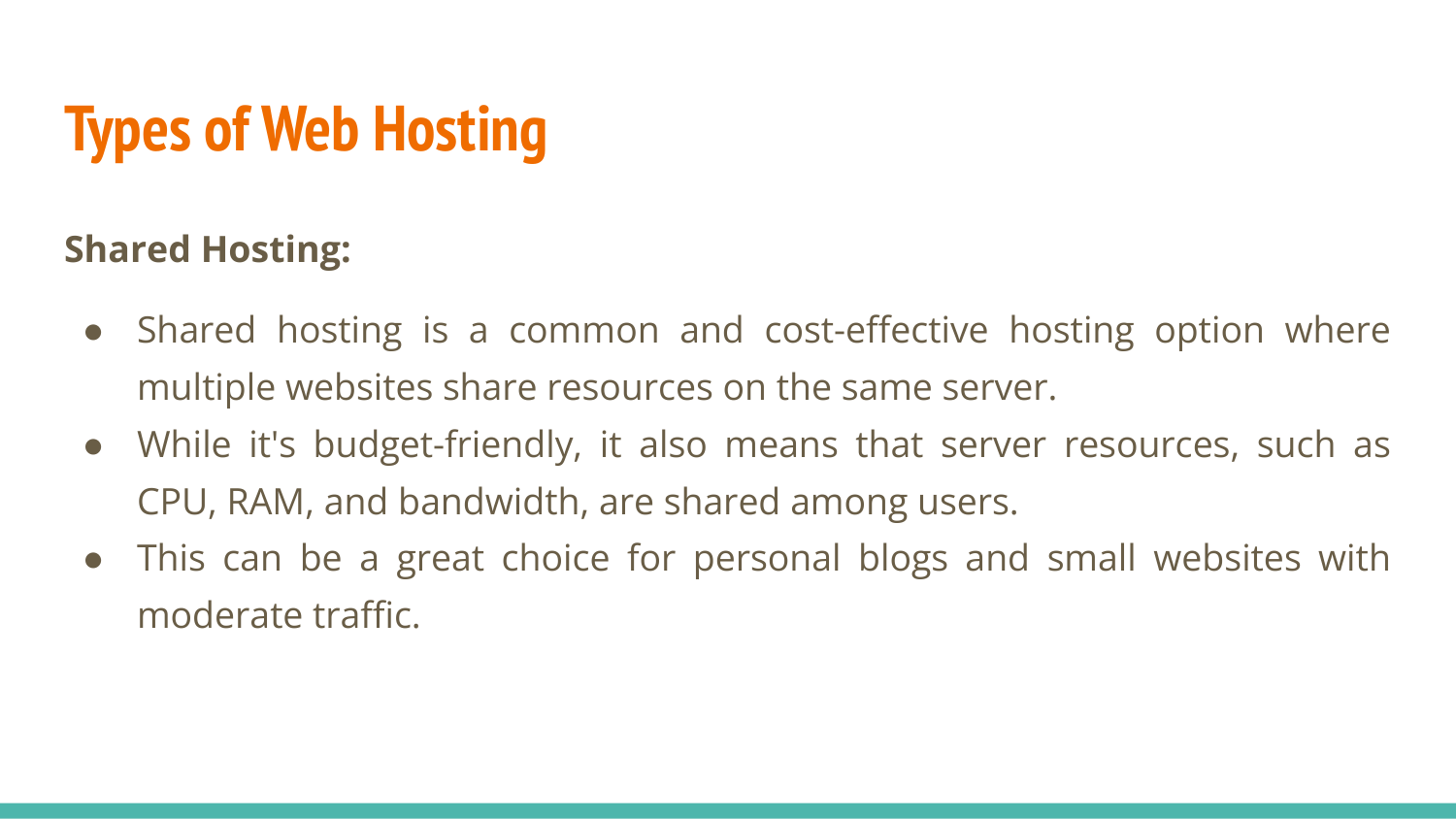

# Types of Web Hosting
Shared Hosting:
Shared hosting is a common and cost-effective hosting option where multiple websites share resources on the same server.
While it's budget-friendly, it also means that server resources, such as CPU, RAM, and bandwidth, are shared among users.
This can be a great choice for personal blogs and small websites with moderate traffic.